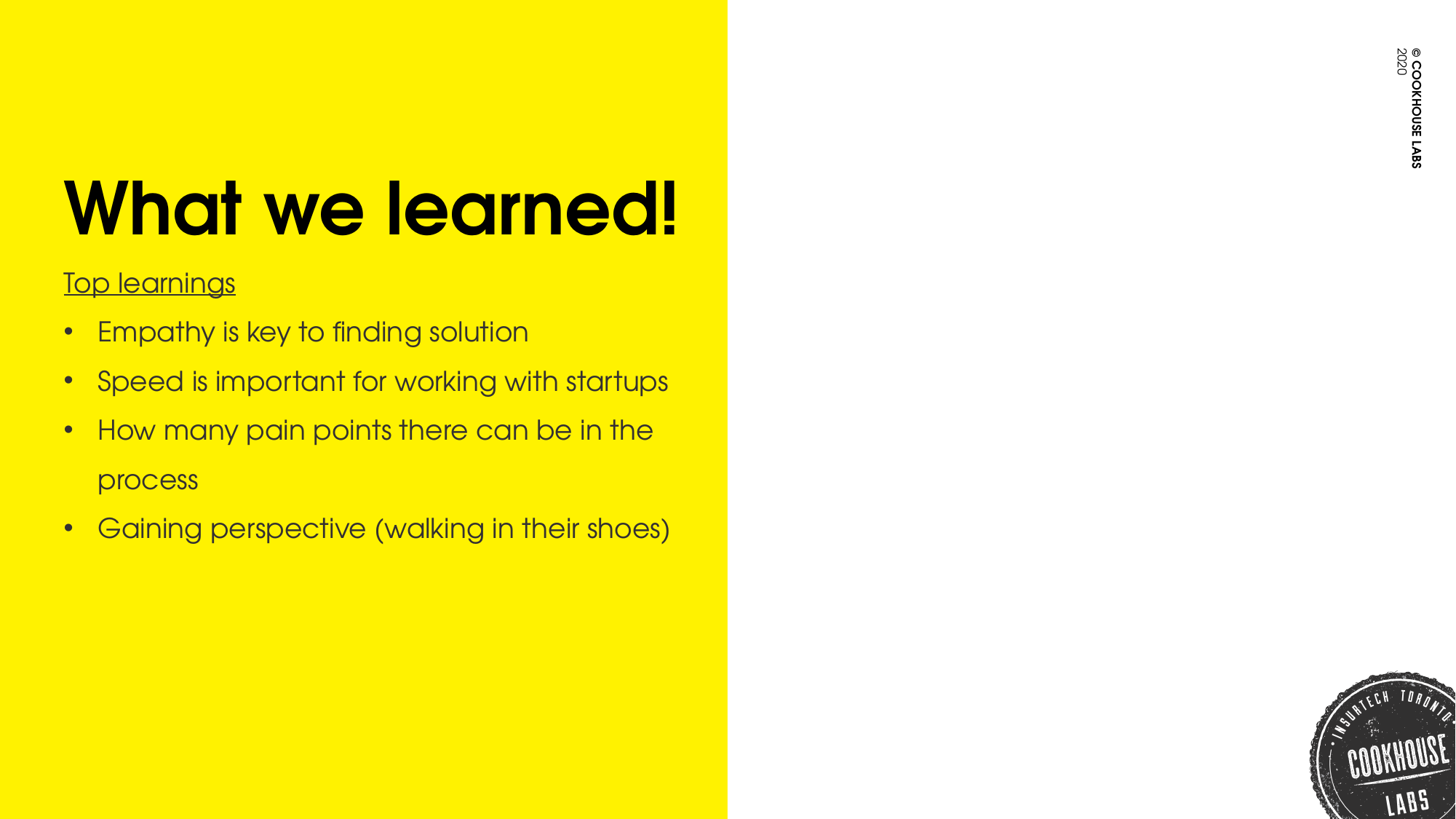

What we learned!
Top learnings
Empathy is key to finding solution
Speed is important for working with startups
How many pain points there can be in the process
Gaining perspective (walking in their shoes)